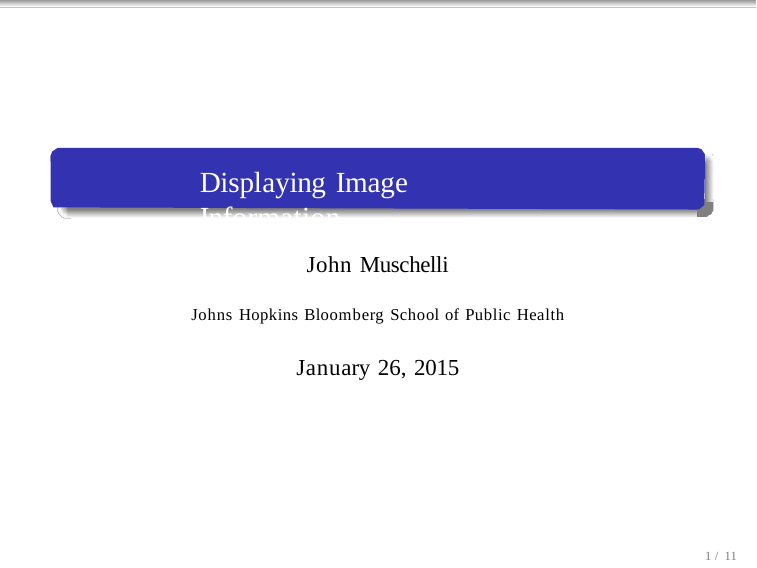

Displaying Image Information

John Muschelli

Johns Hopkins Bloomberg School of Public Health

January 26, 2015
1 / 11